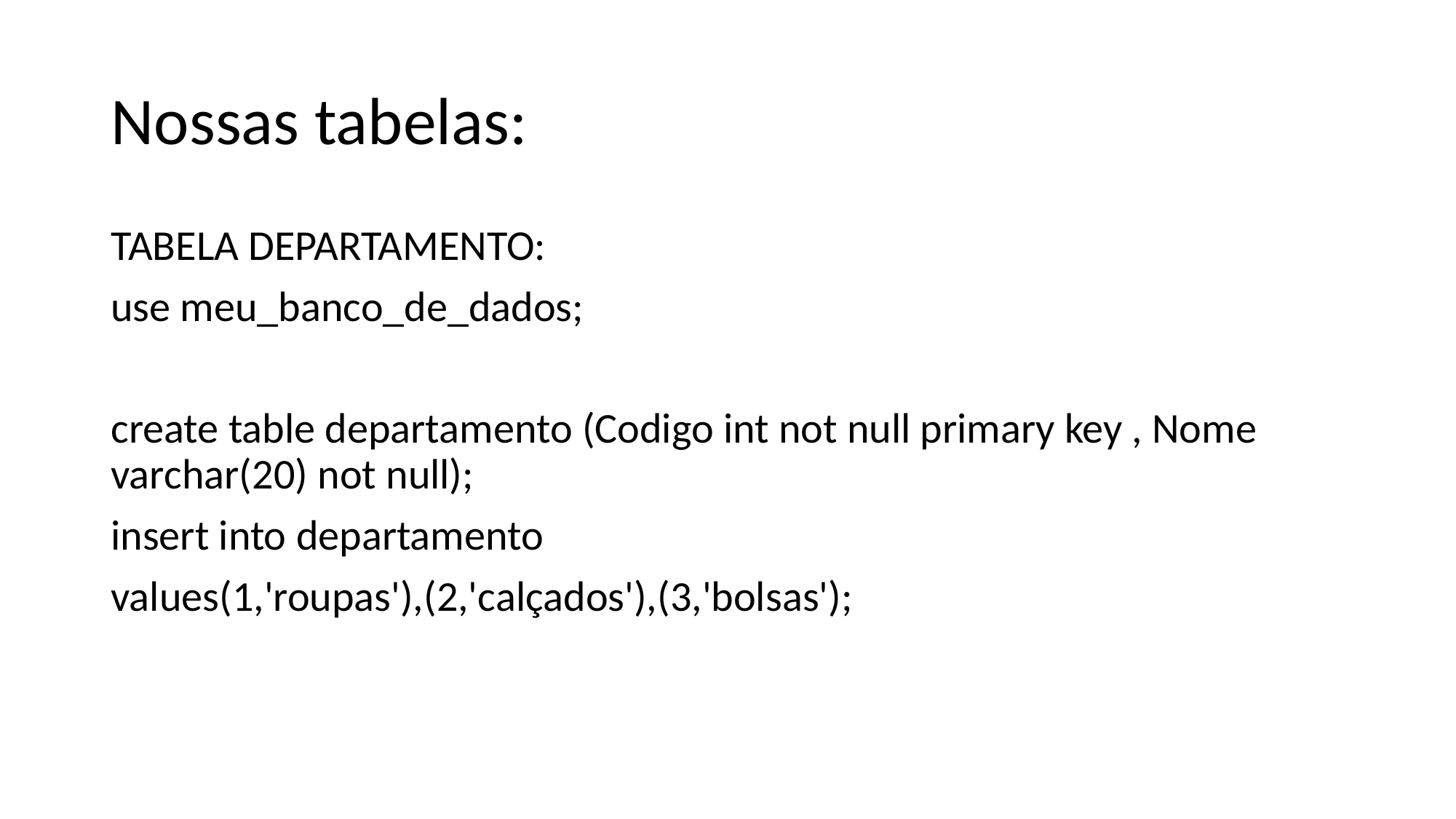

# Nossas tabelas:
TABELA DEPARTAMENTO:
use meu_banco_de_dados;

create table departamento (Codigo int not null primary key , Nome varchar(20) not null);
insert into departamento
values(1,'roupas'),(2,'calçados'),(3,'bolsas');